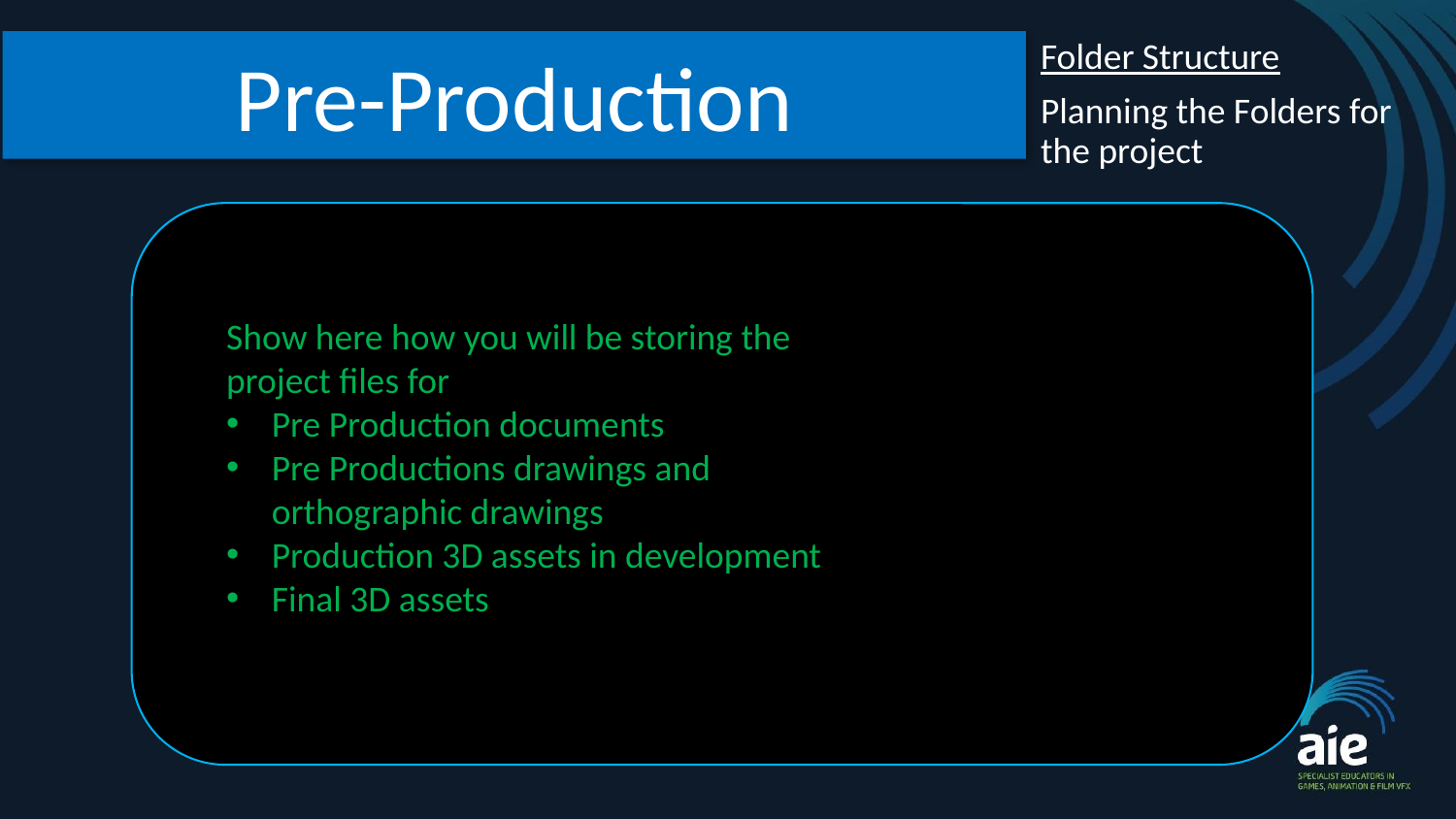

Pre-Production
Folder Structure
Planning the Folders for the project

Show here how you will be storing the project files for
Pre Production documents
Pre Productions drawings and orthographic drawings
Production 3D assets in development
Final 3D assets